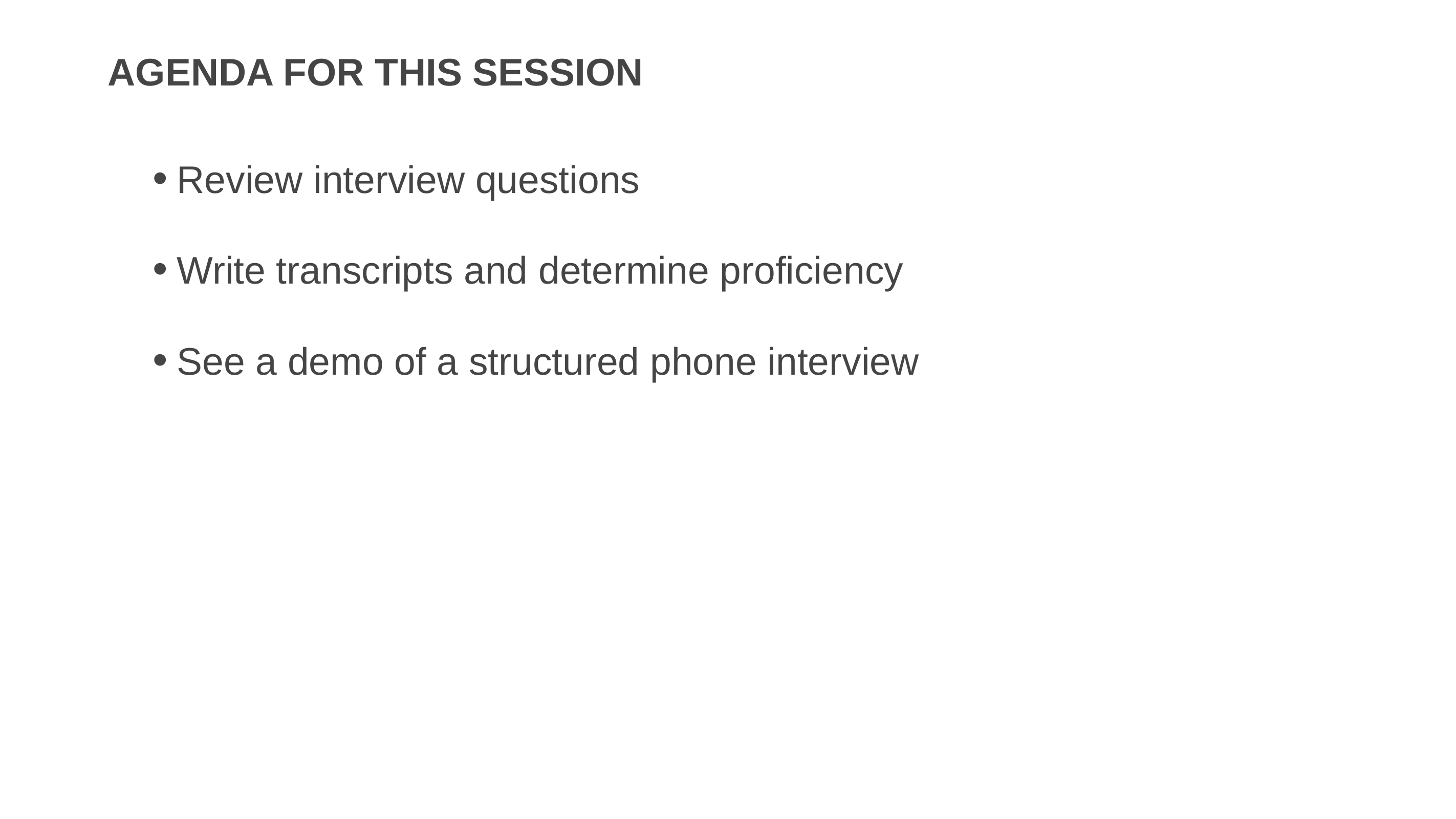

# Agenda for this session
Review interview questions
Write transcripts and determine proficiency
See a demo of a structured phone interview